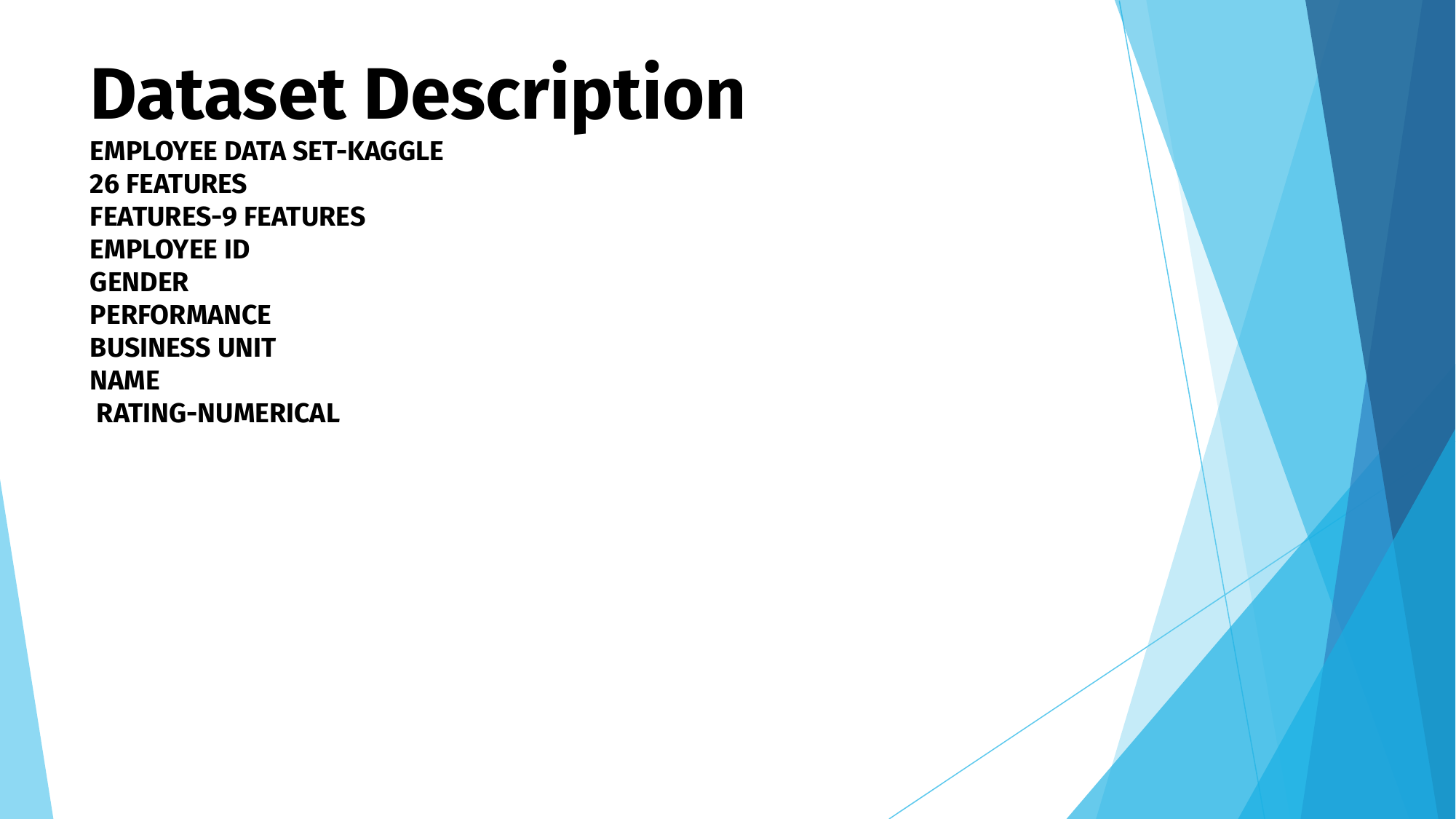

# Dataset Description EMPLOYEE DATA SET-KAGGLE 26 FEATURES FEATURES-9 FEATURES EMPLOYEE ID GENDER PERFORMANCE BUSINESS UNIT NAME RATING-NUMERICAL